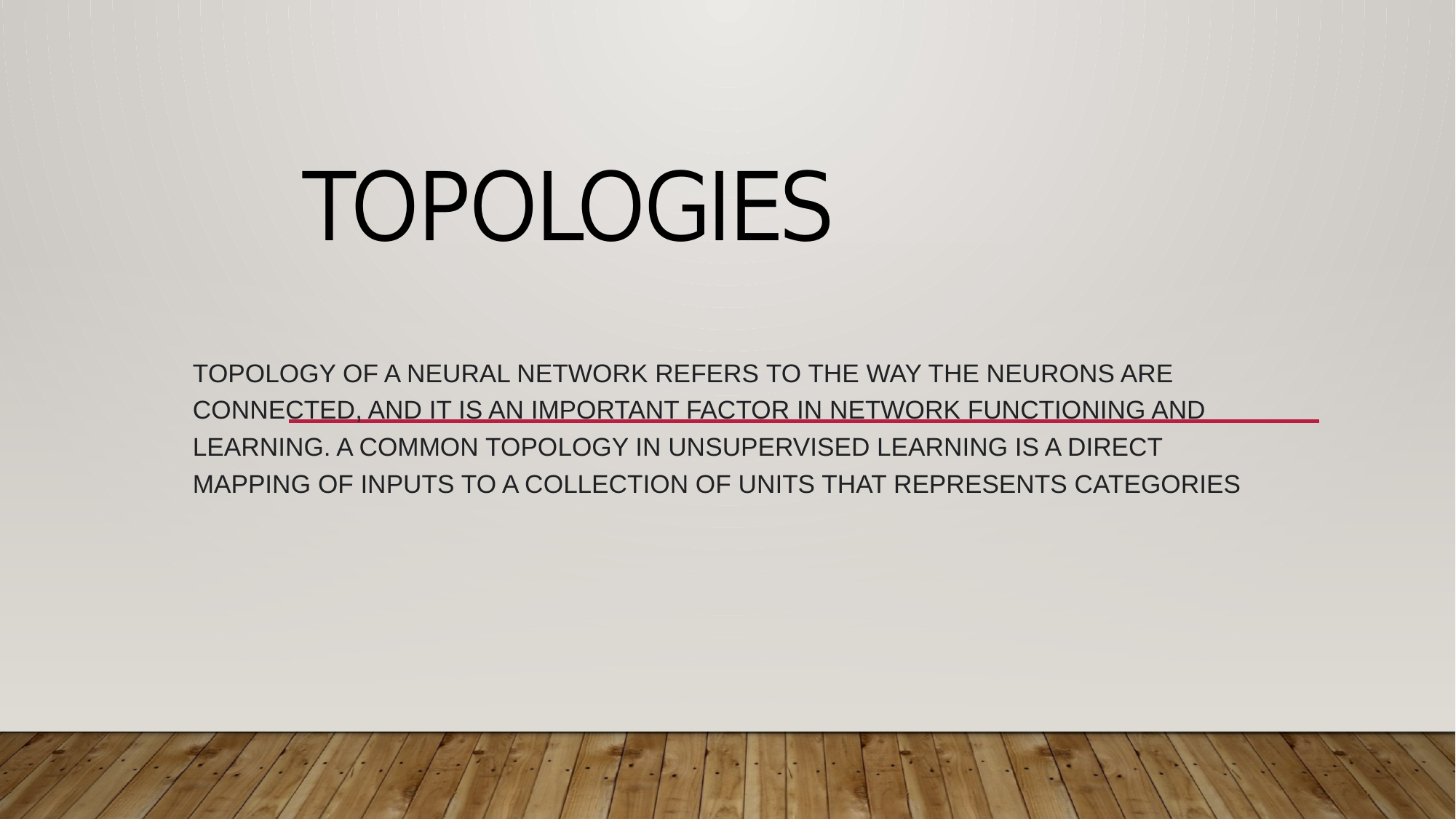

# TOPOLOGIES
Topology of a neural network refers to the way the Neurons are connected, and it is an important factor in network functioning and learning. A common topology in unsupervised learning is a direct mapping of inputs to a collection of units that represents categories